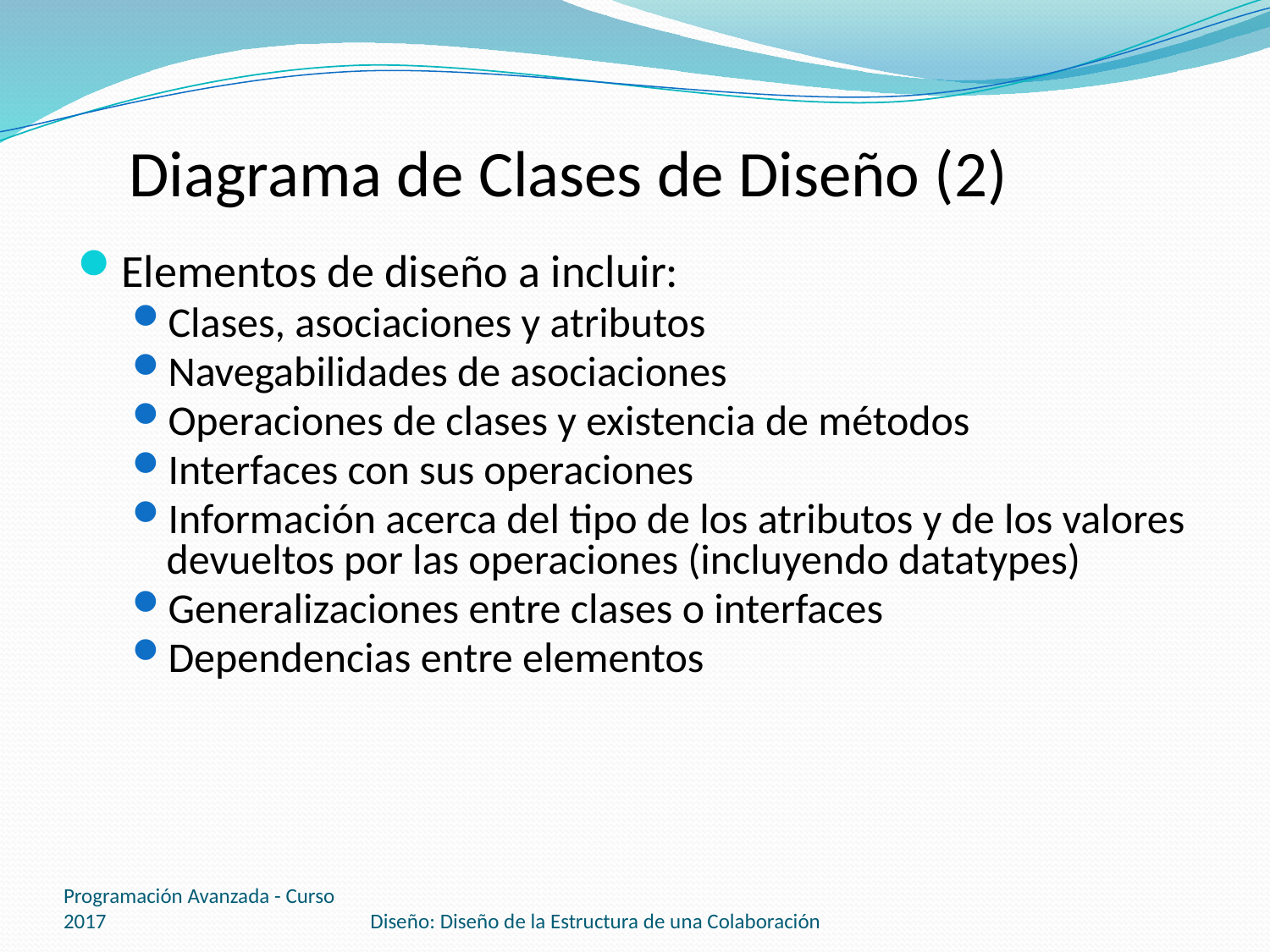

# Diagrama de Clases de Diseño (2)
Elementos de diseño a incluir:
Clases, asociaciones y atributos
Navegabilidades de asociaciones
Operaciones de clases y existencia de métodos
Interfaces con sus operaciones
Información acerca del tipo de los atributos y de los valores devueltos por las operaciones (incluyendo datatypes)
Generalizaciones entre clases o interfaces
Dependencias entre elementos
Programación Avanzada - Curso 2017
Diseño: Diseño de la Estructura de una Colaboración